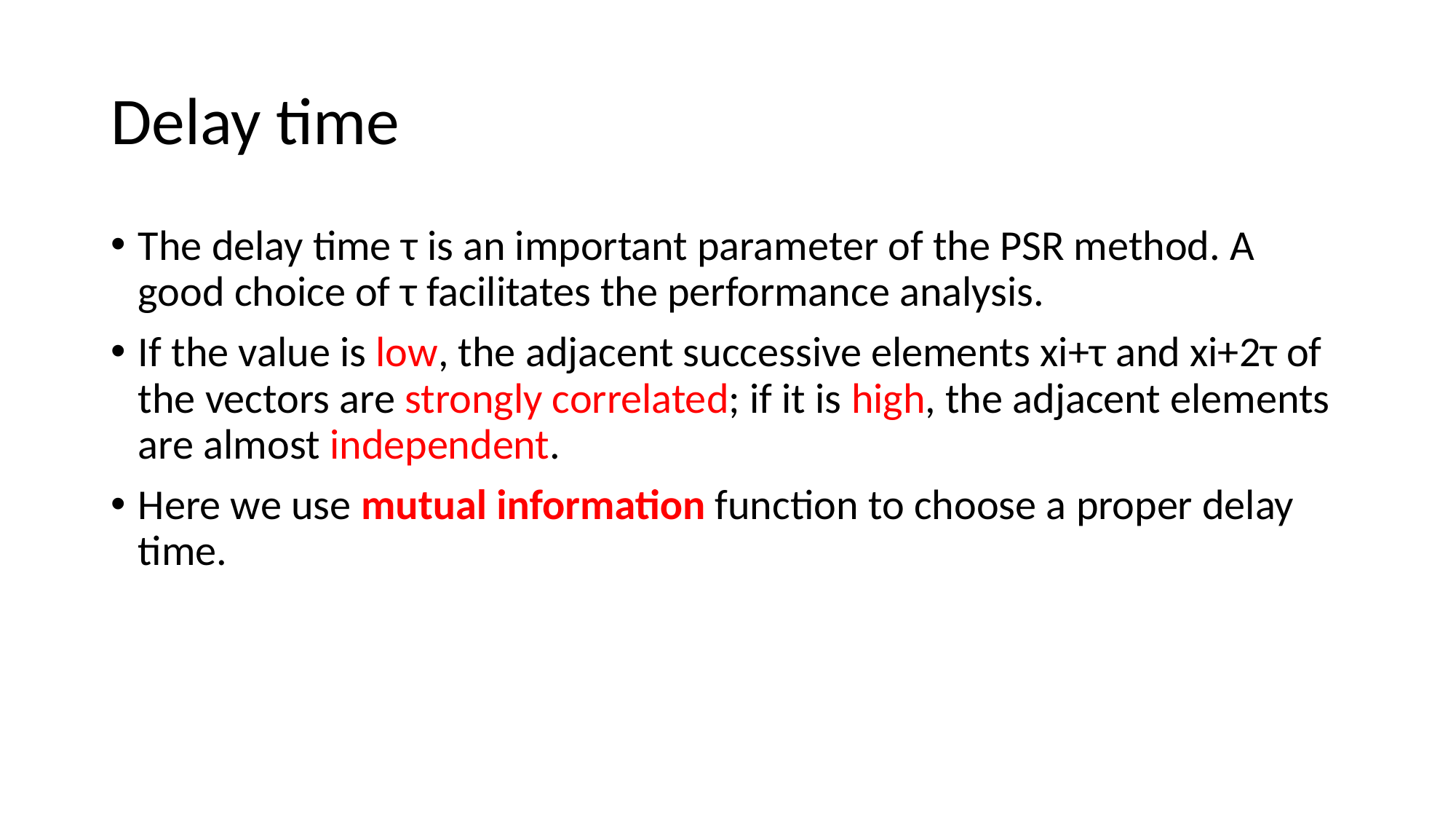

# Delay time
The delay time τ is an important parameter of the PSR method. A good choice of τ facilitates the performance analysis.
If the value is low, the adjacent successive elements xi+τ and xi+2τ of the vectors are strongly correlated; if it is high, the adjacent elements are almost independent.
Here we use mutual information function to choose a proper delay time.